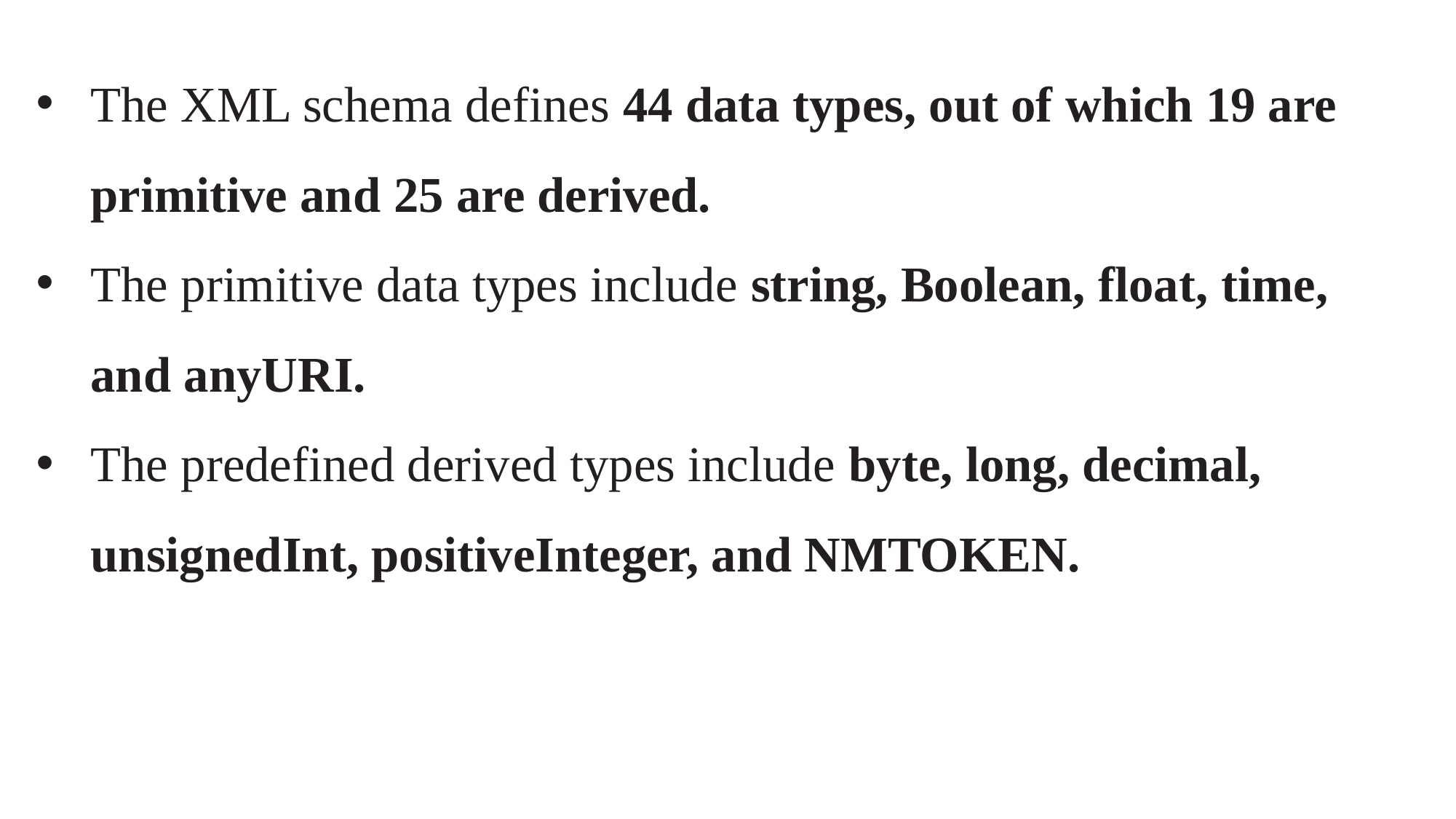

The XML schema defines 44 data types, out of which 19 are primitive and 25 are derived.
The primitive data types include string, Boolean, float, time, and anyURI.
The predefined derived types include byte, long, decimal, unsignedInt, positiveInteger, and NMTOKEN.